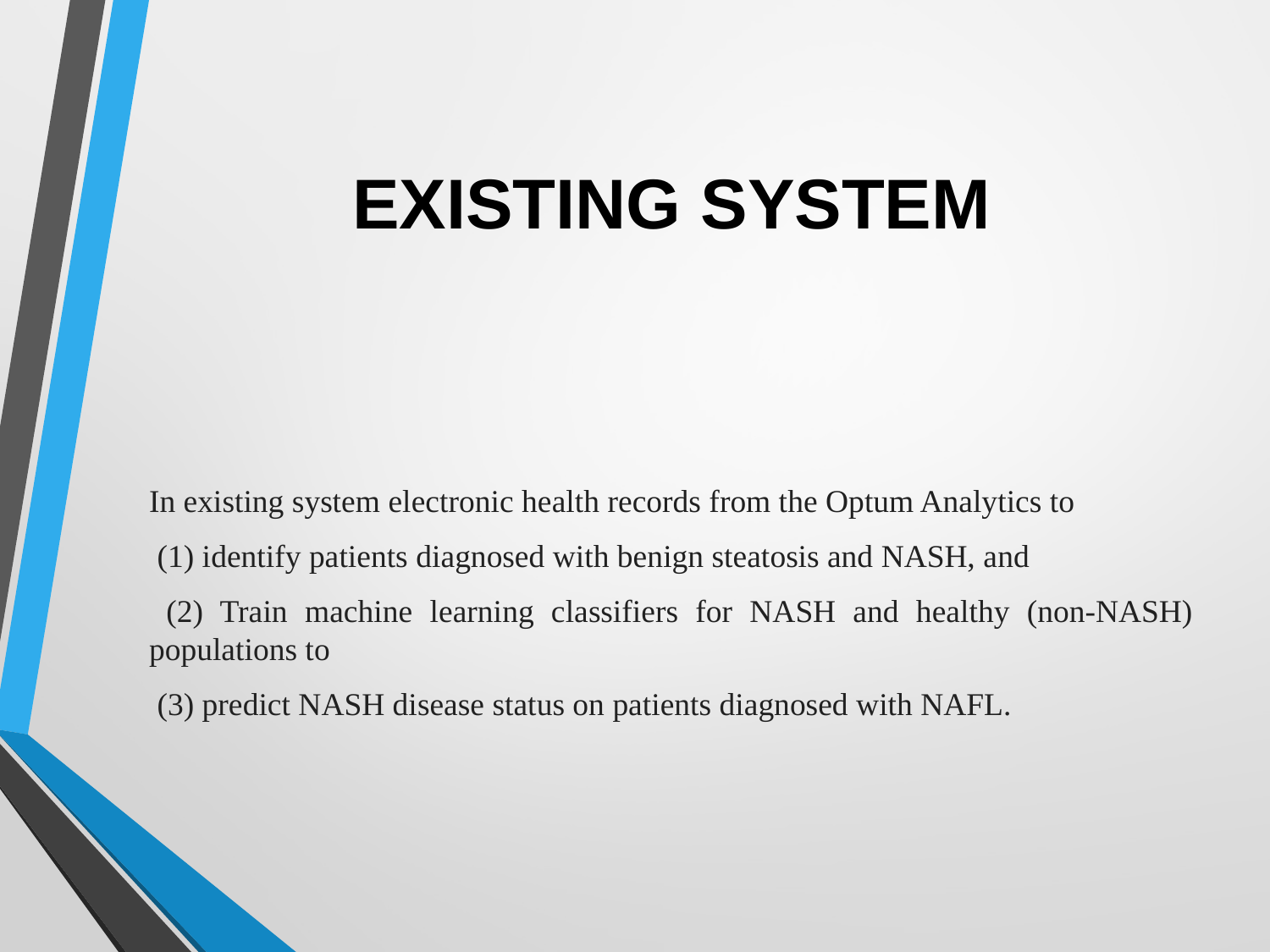

# EXISTING SYSTEM
In existing system electronic health records from the Optum Analytics to
 (1) identify patients diagnosed with benign steatosis and NASH, and
 (2) Train machine learning classifiers for NASH and healthy (non-NASH) populations to
 (3) predict NASH disease status on patients diagnosed with NAFL.